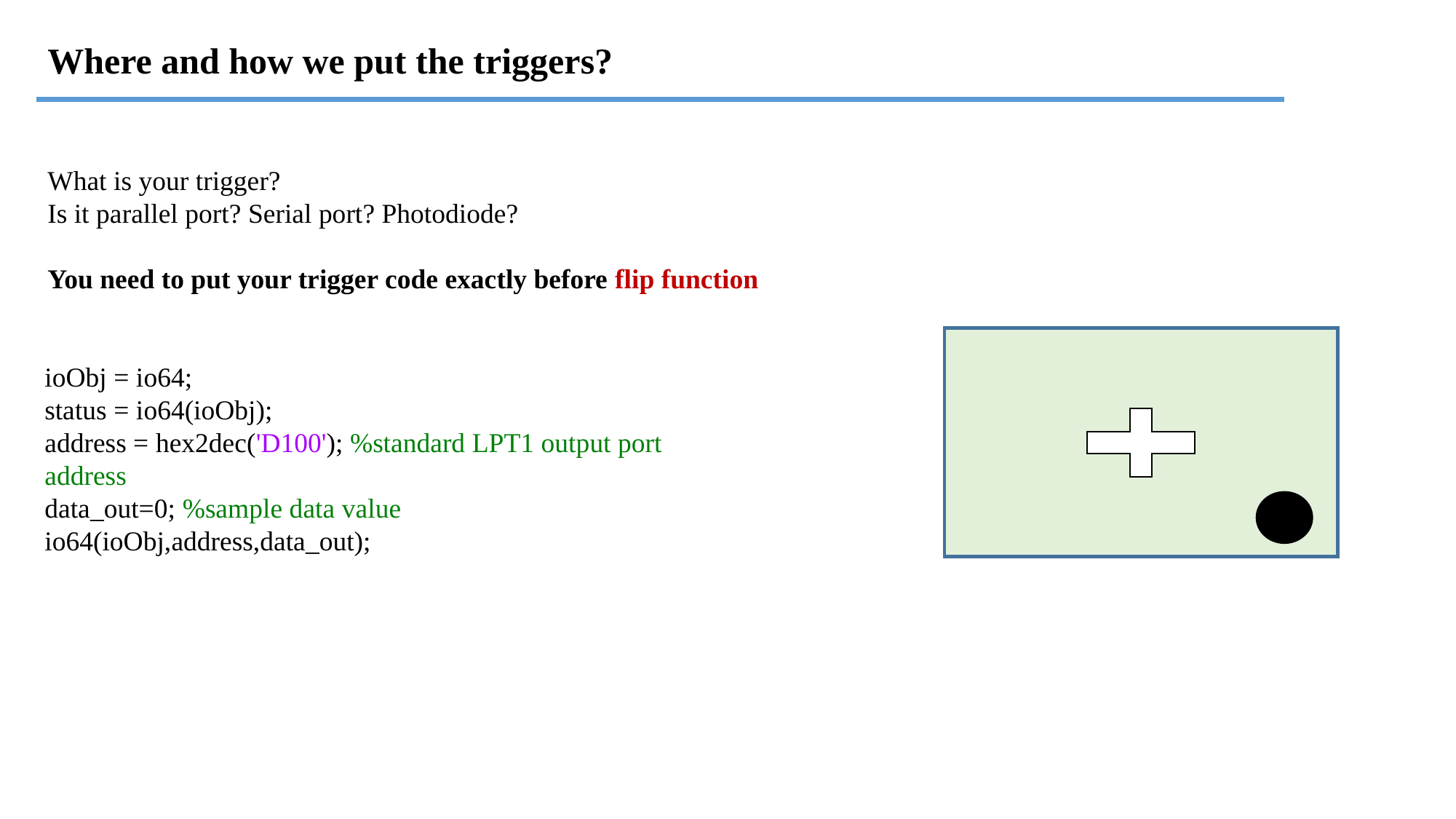

Where and how we put the triggers?

What is your trigger?
Is it parallel port? Serial port? Photodiode?

You need to put your trigger code exactly before flip function

ioObj = io64;
status = io64(ioObj);
address = hex2dec('D100'); %standard LPT1 output port address
data_out=0; %sample data value
io64(ioObj,address,data_out);